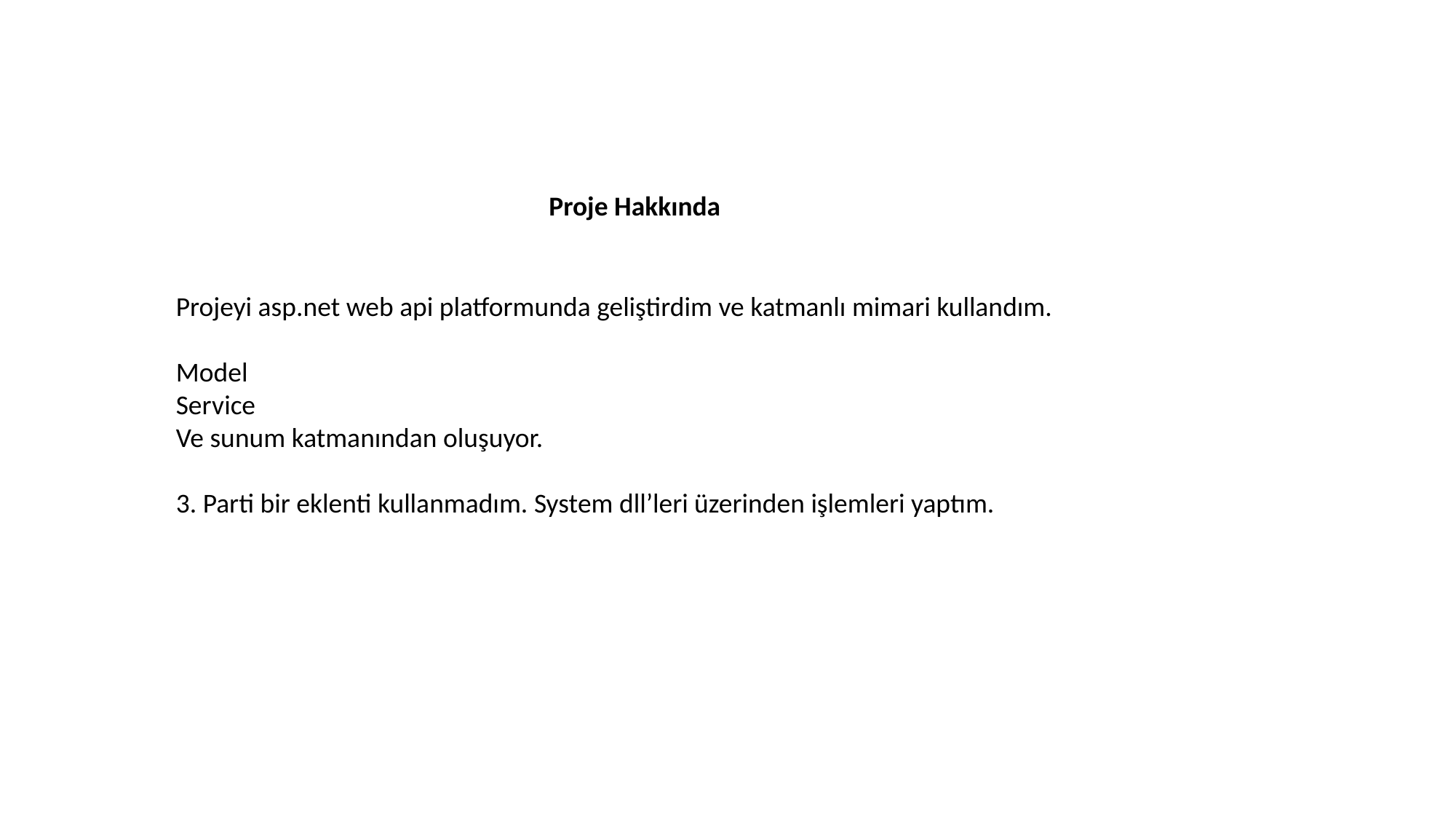

Proje Hakkında
Projeyi asp.net web api platformunda geliştirdim ve katmanlı mimari kullandım.

Model
Service
Ve sunum katmanından oluşuyor.

3. Parti bir eklenti kullanmadım. System dll’leri üzerinden işlemleri yaptım.